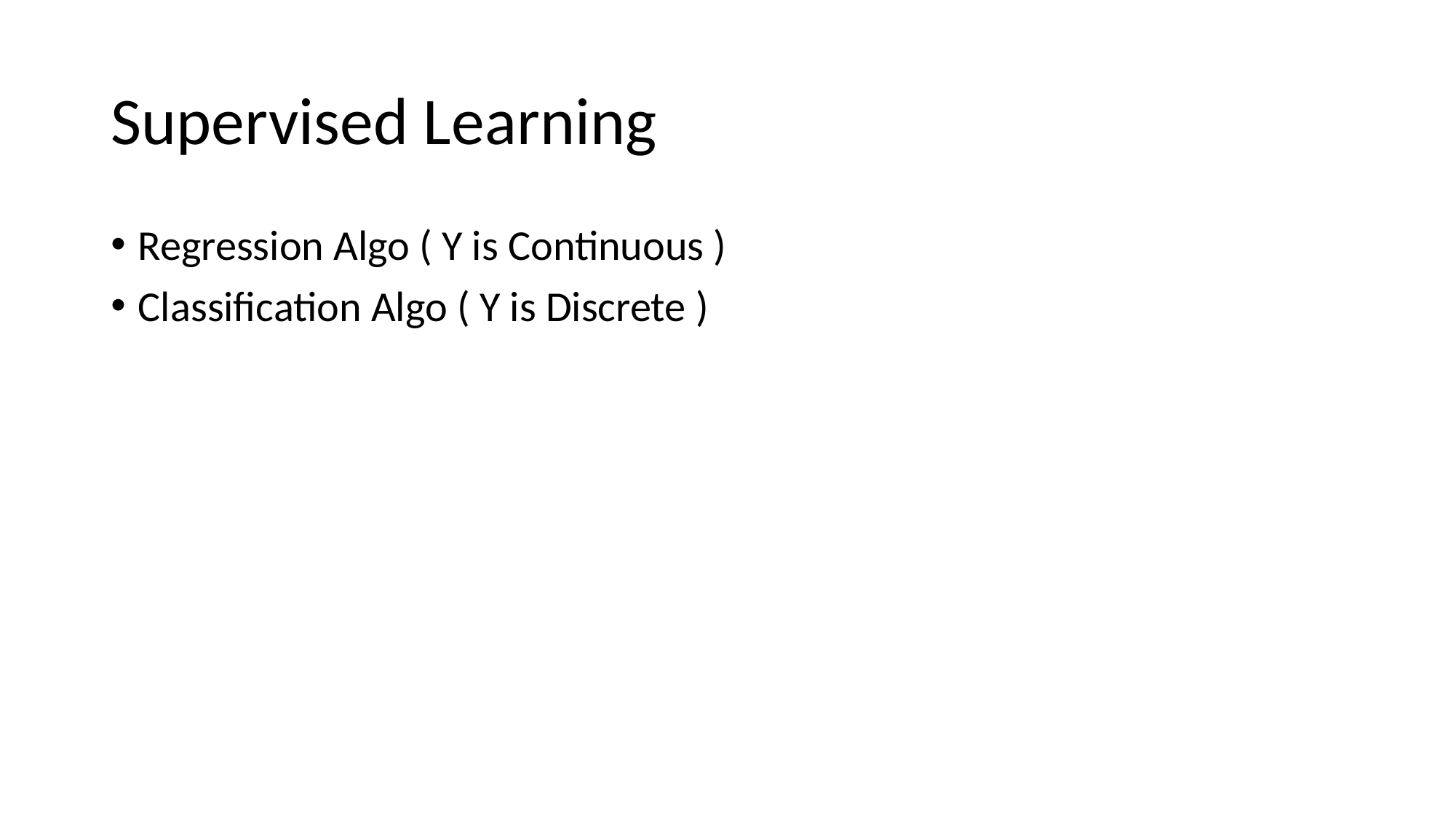

# Supervised Learning
Regression Algo ( Y is Continuous )
Classification Algo ( Y is Discrete )